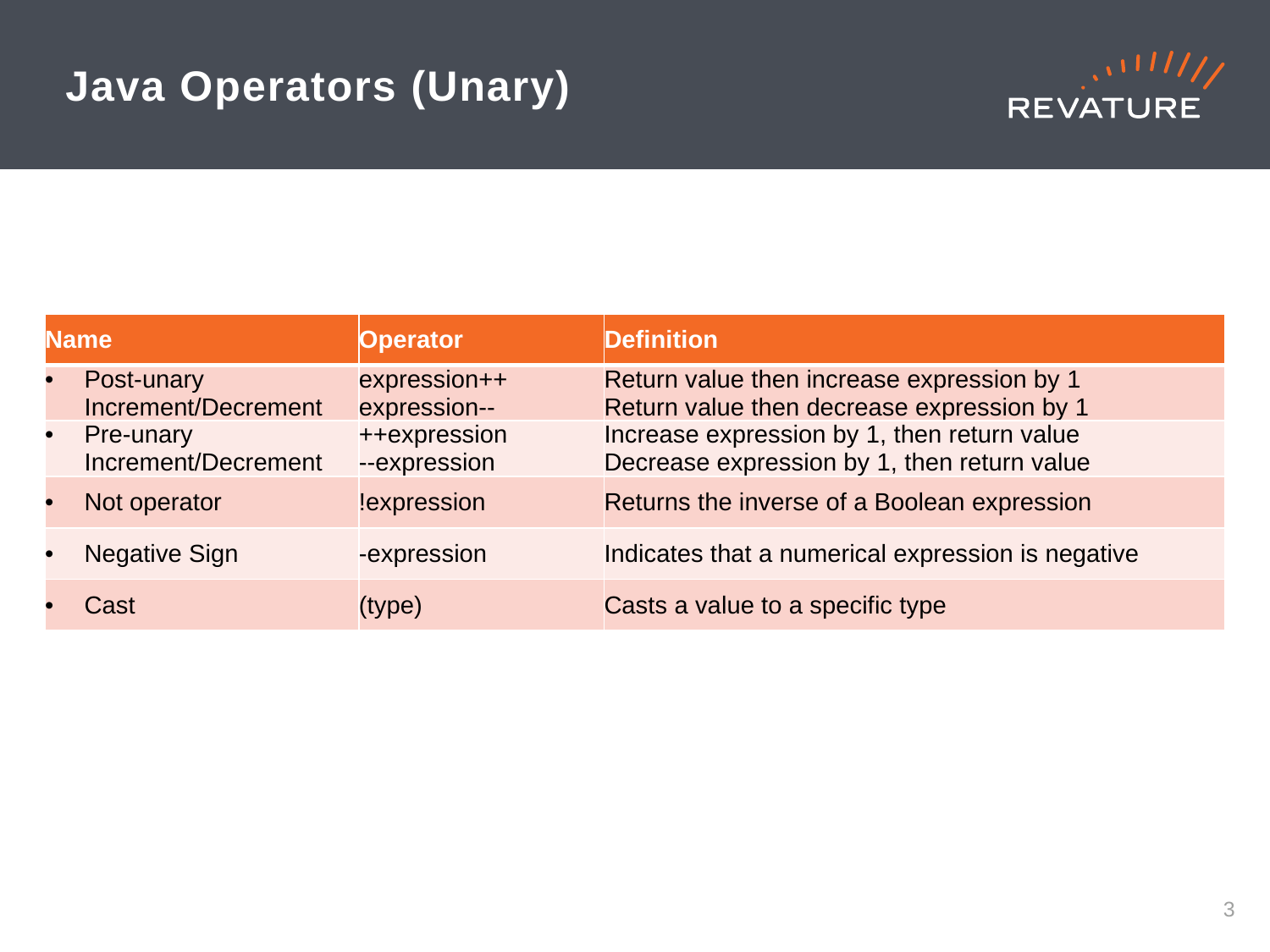

# Java Operators (Unary)
| Name | Operator | Definition |
| --- | --- | --- |
| Post-unary Increment/Decrement | expression++ expression-- | Return value then increase expression by 1 Return value then decrease expression by 1 |
| Pre-unary Increment/Decrement | ++expression --expression | Increase expression by 1, then return value Decrease expression by 1, then return value |
| Not operator | !expression | Returns the inverse of a Boolean expression |
| Negative Sign | -expression | Indicates that a numerical expression is negative |
| Cast | (type) | Casts a value to a specific type |
3